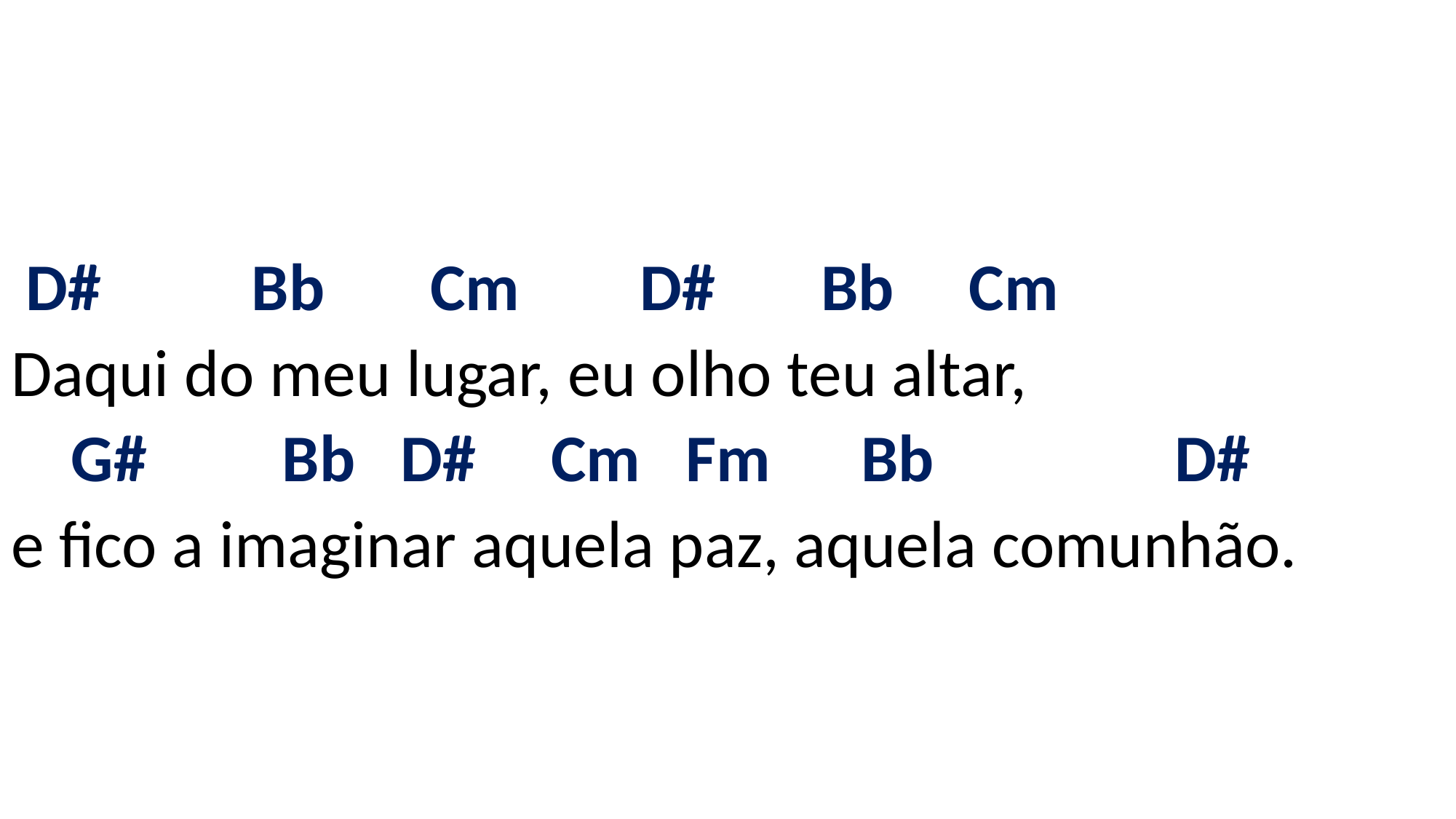

# D#          Bb       Cm        D#       Bb     Cm Daqui do meu lugar, eu olho teu altar, G#         Bb   D#     Cm   Fm      Bb                D# e fico a imaginar aquela paz, aquela comunhão.